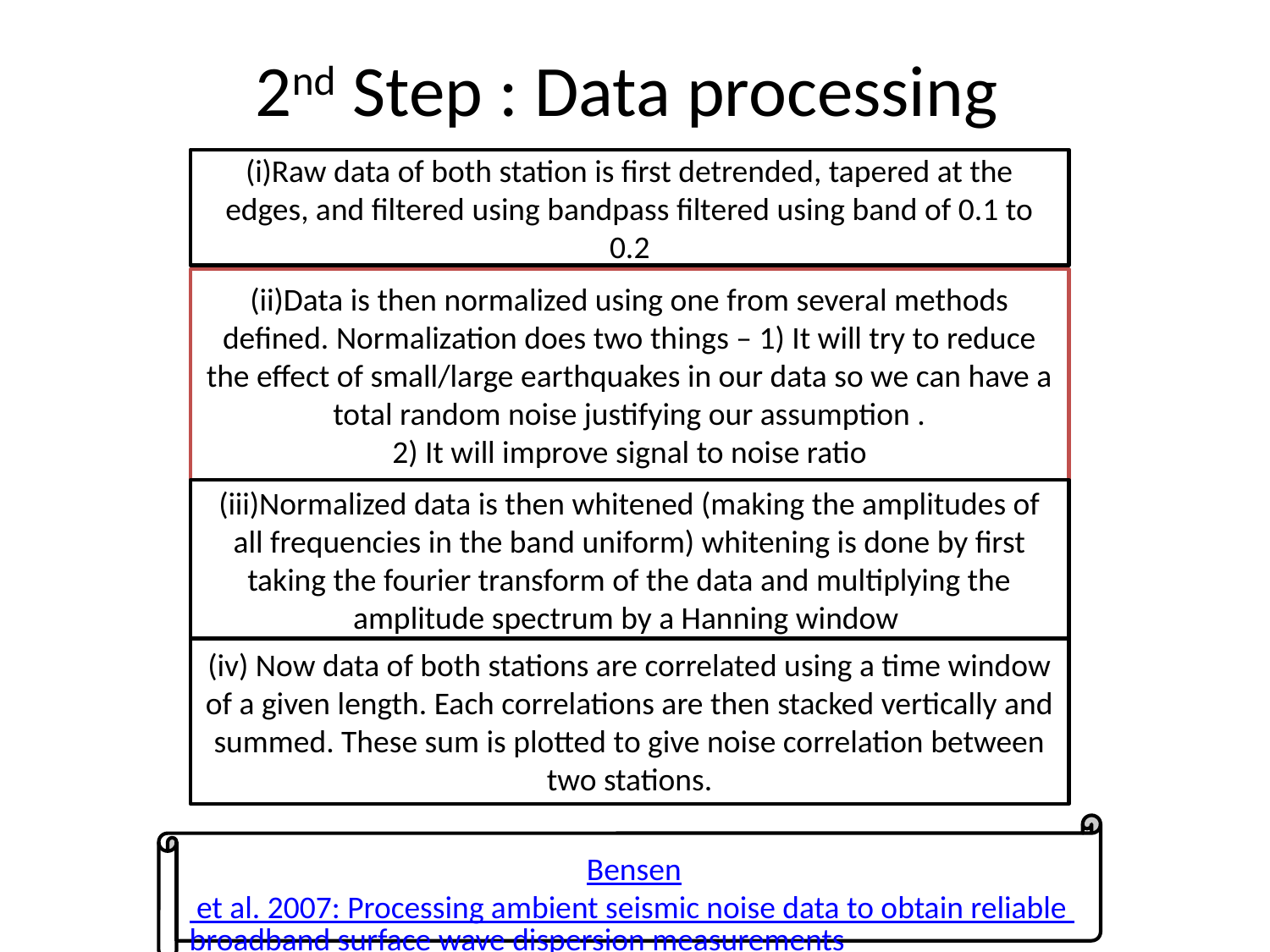

# 2nd Step : Data processing

(i)Raw data of both station is first detrended, tapered at the edges, and filtered using bandpass filtered using band of 0.1 to 0.2
(ii)Data is then normalized using one from several methods defined. Normalization does two things – 1) It will try to reduce the effect of small/large earthquakes in our data so we can have a total random noise justifying our assumption .
2) It will improve signal to noise ratio
(iii)Normalized data is then whitened (making the amplitudes of all frequencies in the band uniform) whitening is done by first taking the fourier transform of the data and multiplying the amplitude spectrum by a Hanning window
(iv) Now data of both stations are correlated using a time window of a given length. Each correlations are then stacked vertically and summed. These sum is plotted to give noise correlation between two stations.
Bensen et al. 2007: Processing ambient seismic noise data to obtain reliable broadband surface wave dispersion measurements